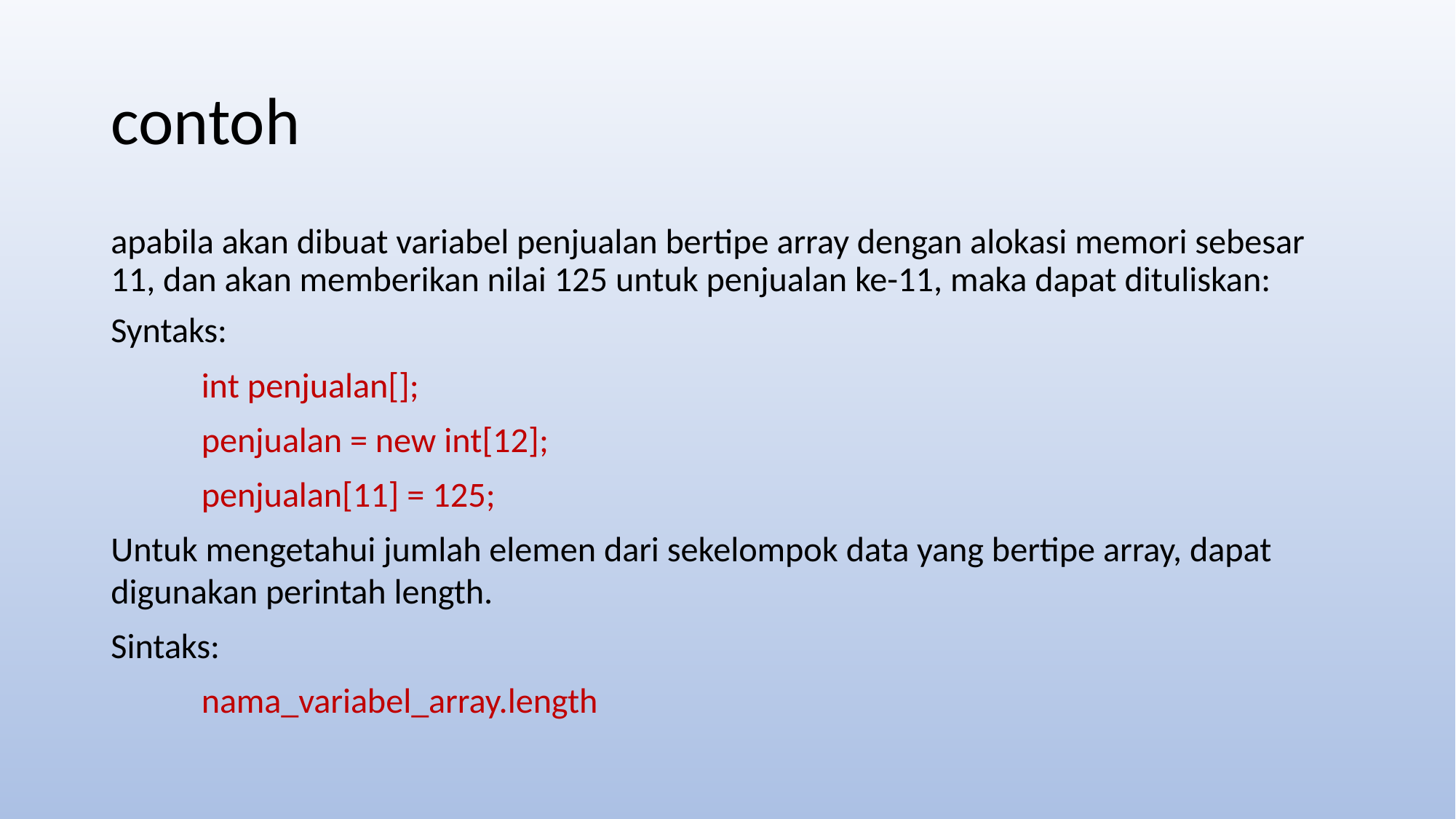

# contoh
apabila akan dibuat variabel penjualan bertipe array dengan alokasi memori sebesar 11, dan akan memberikan nilai 125 untuk penjualan ke-11, maka dapat dituliskan:
Syntaks:
	int penjualan[];
	penjualan = new int[12];
	penjualan[11] = 125;
Untuk mengetahui jumlah elemen dari sekelompok data yang bertipe array, dapat digunakan perintah length.
Sintaks:
	nama_variabel_array.length